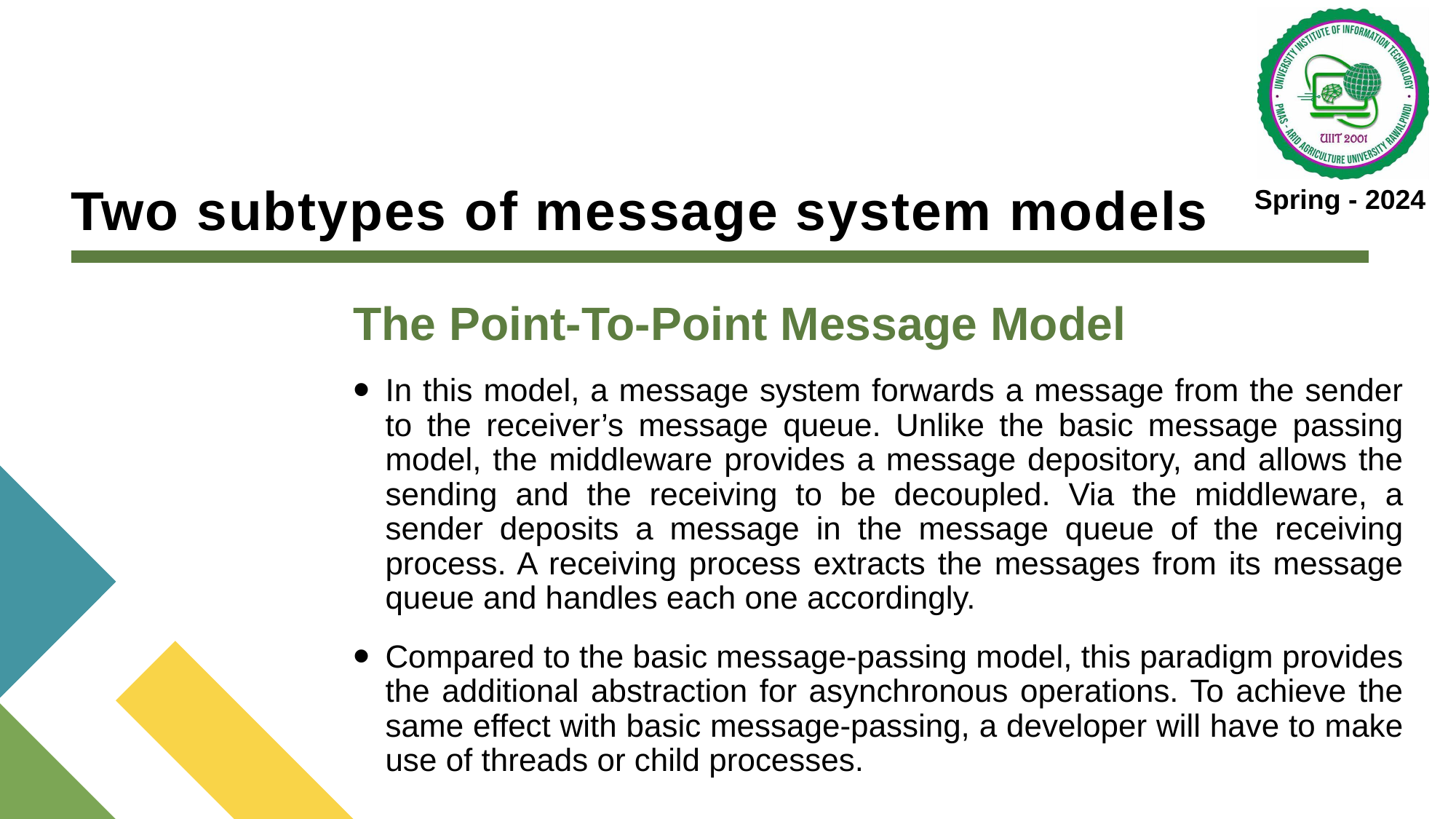

# Two subtypes of message system models
The Point-To-Point Message Model
In this model, a message system forwards a message from the sender to the receiver’s message queue. Unlike the basic message passing model, the middleware provides a message depository, and allows the sending and the receiving to be decoupled. Via the middleware, a sender deposits a message in the message queue of the receiving process. A receiving process extracts the messages from its message queue and handles each one accordingly.
Compared to the basic message-passing model, this paradigm provides the additional abstraction for asynchronous operations. To achieve the same effect with basic message-passing, a developer will have to make use of threads or child processes.